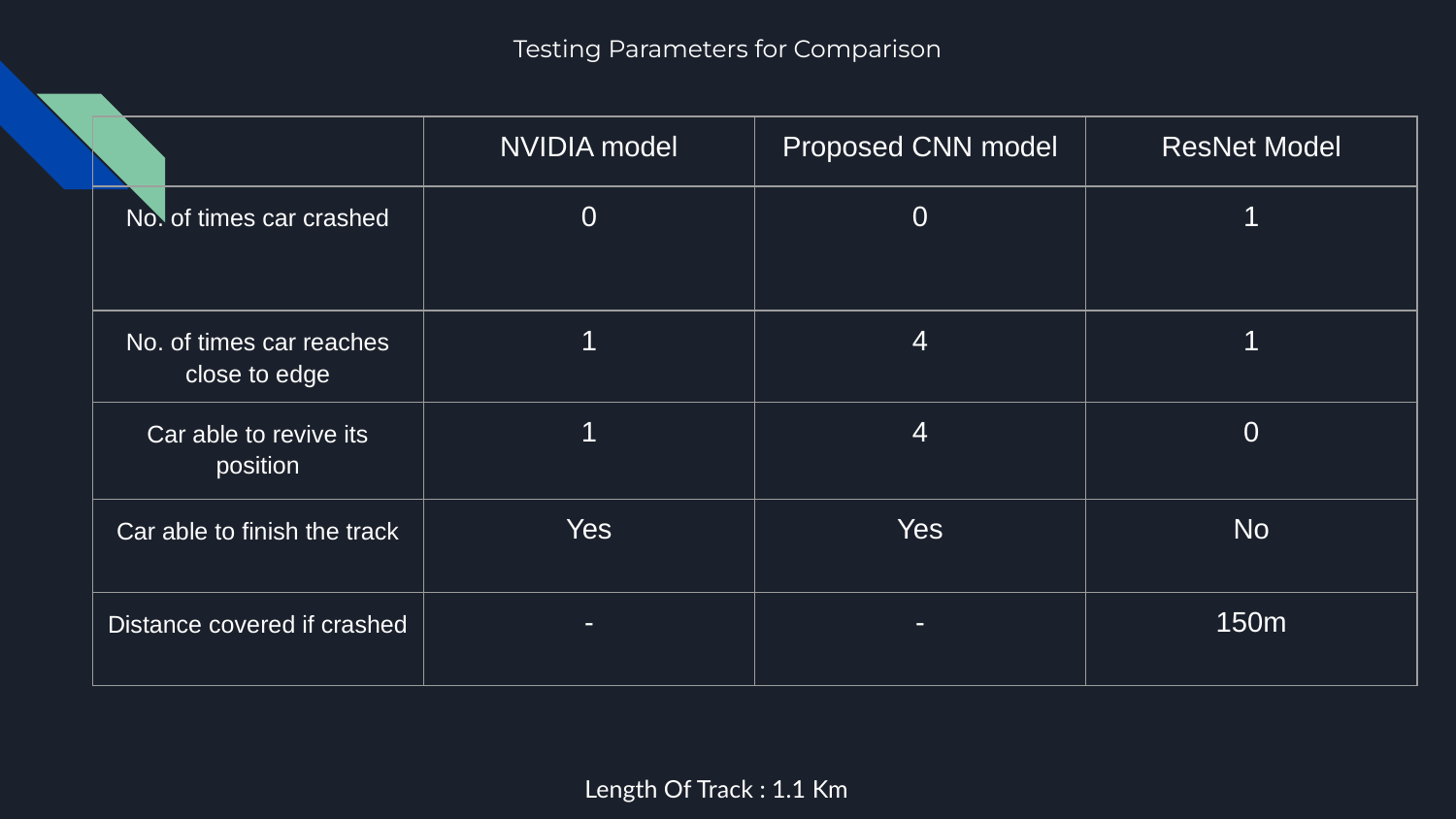

# Testing Parameters for Comparison
|  | NVIDIA model | Proposed CNN model | ResNet Model |
| --- | --- | --- | --- |
| No. of times car crashed | 0 | 0 | 1 |
| No. of times car reaches close to edge | 1 | 4 | 1 |
| Car able to revive its position | 1 | 4 | 0 |
| Car able to finish the track | Yes | Yes | No |
| Distance covered if crashed | - | - | 150m |
Length Of Track : 1.1 Km